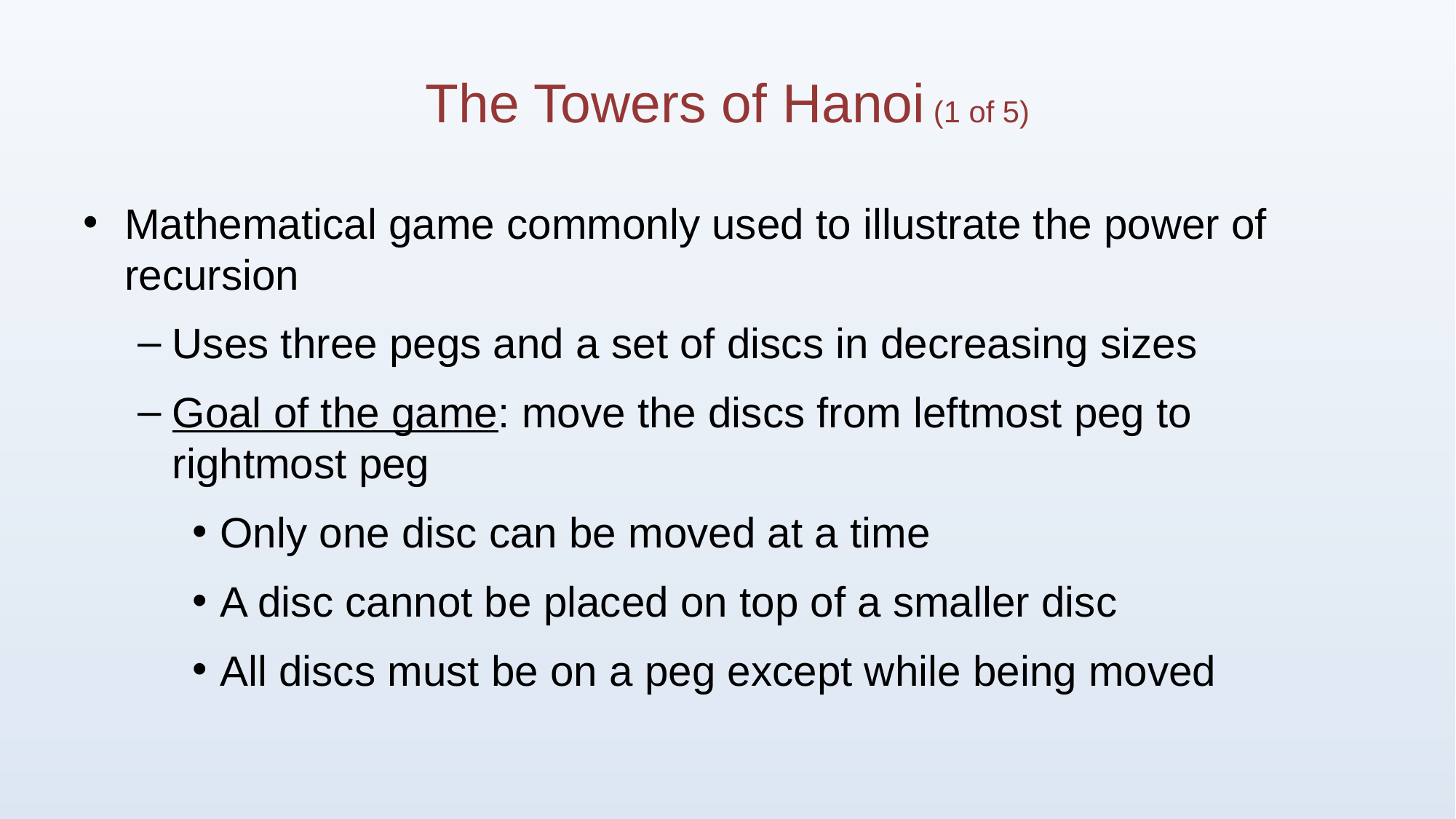

# The Towers of Hanoi (1 of 5)
Mathematical game commonly used to illustrate the power of recursion
Uses three pegs and a set of discs in decreasing sizes
Goal of the game: move the discs from leftmost peg to rightmost peg
Only one disc can be moved at a time
A disc cannot be placed on top of a smaller disc
All discs must be on a peg except while being moved